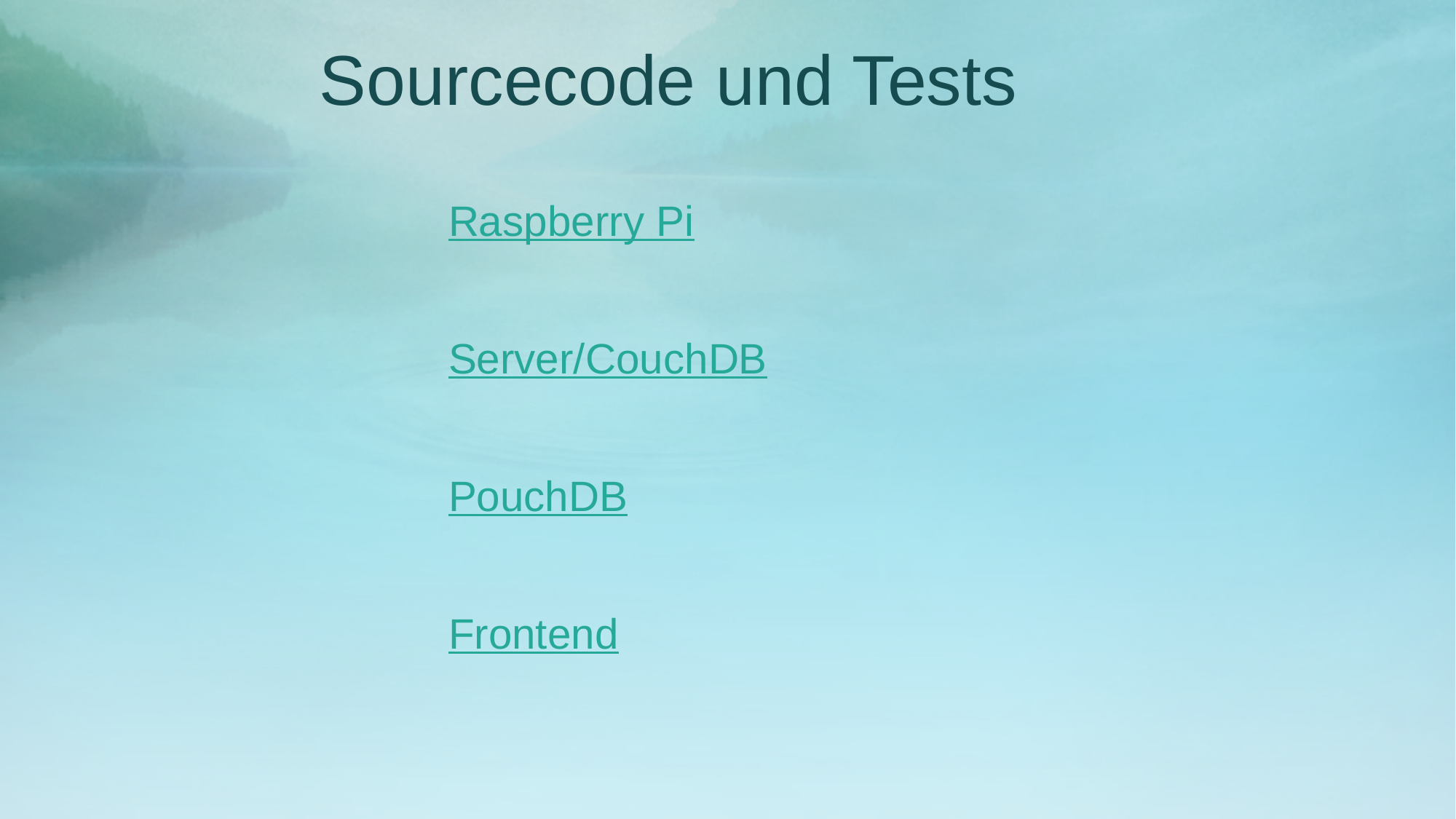

# Sourcecode und Tests
Raspberry Pi

Server/CouchDB

PouchDB

Frontend